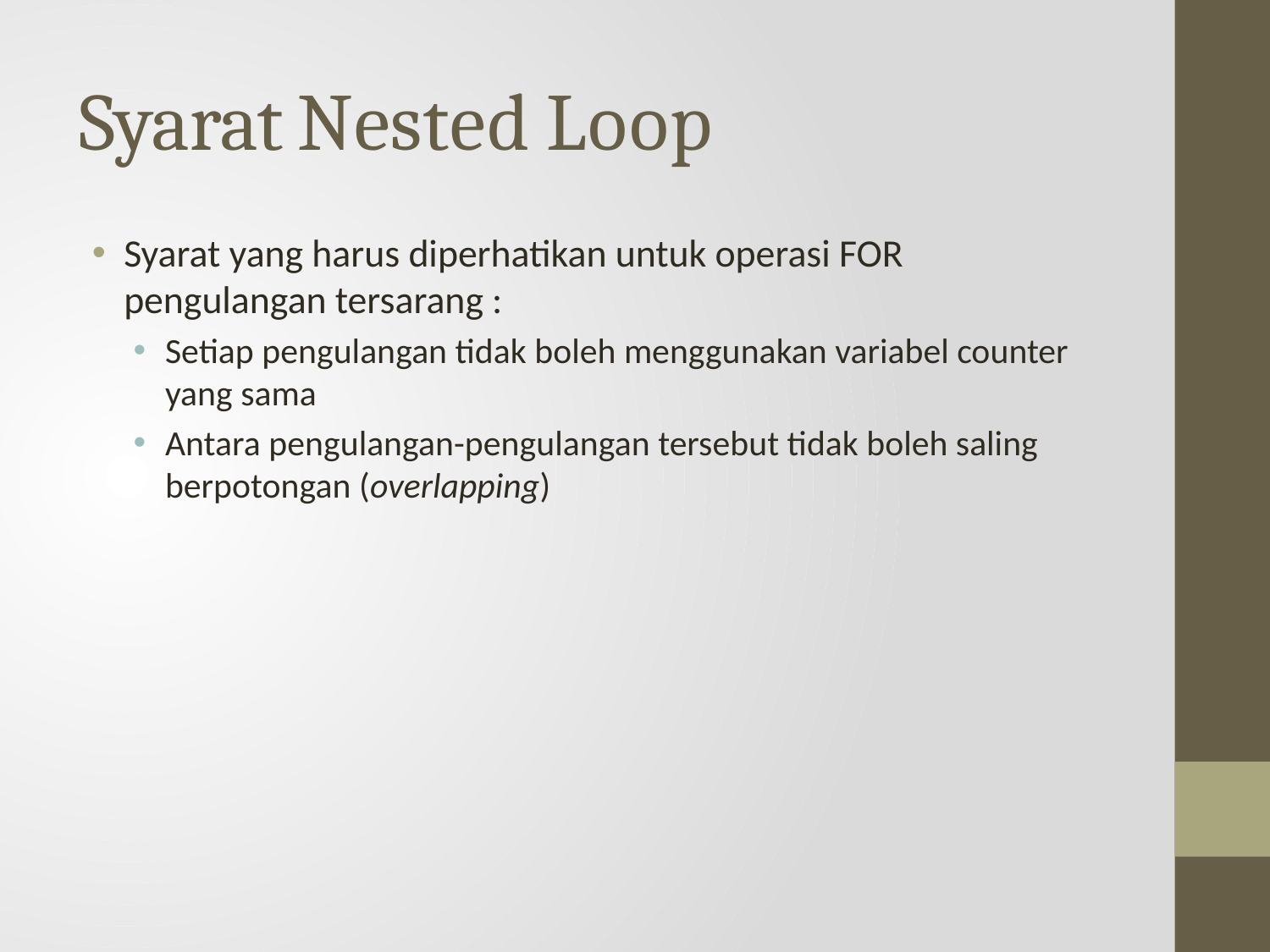

# Syarat Nested Loop
Syarat yang harus diperhatikan untuk operasi FOR pengulangan tersarang :
Setiap pengulangan tidak boleh menggunakan variabel counter yang sama
Antara pengulangan-pengulangan tersebut tidak boleh saling berpotongan (overlapping)